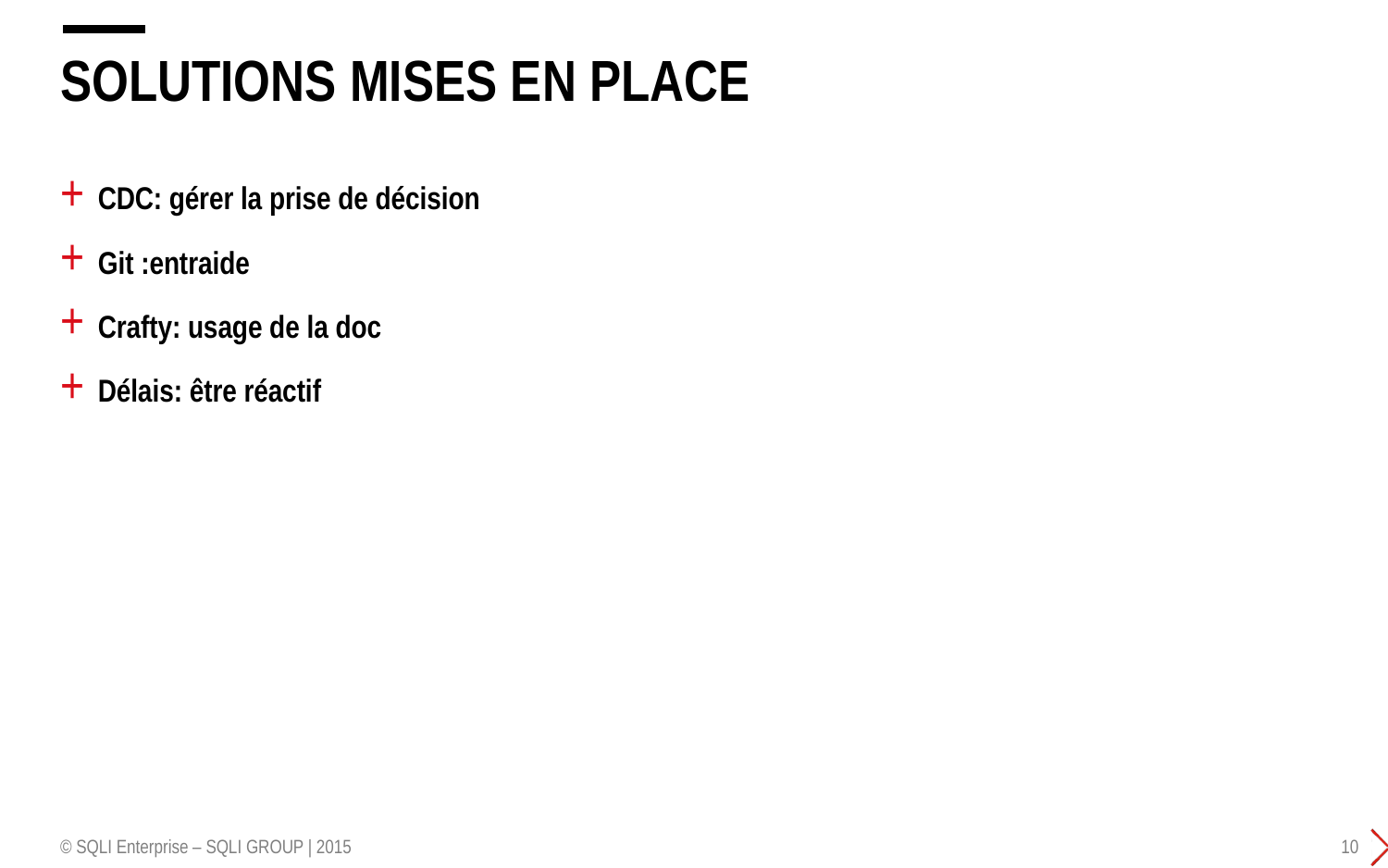

# Solutions mises en place
CDC: gérer la prise de décision
Git :entraide
Crafty: usage de la doc
Délais: être réactif
© SQLI Enterprise – SQLI GROUP | 2015
10